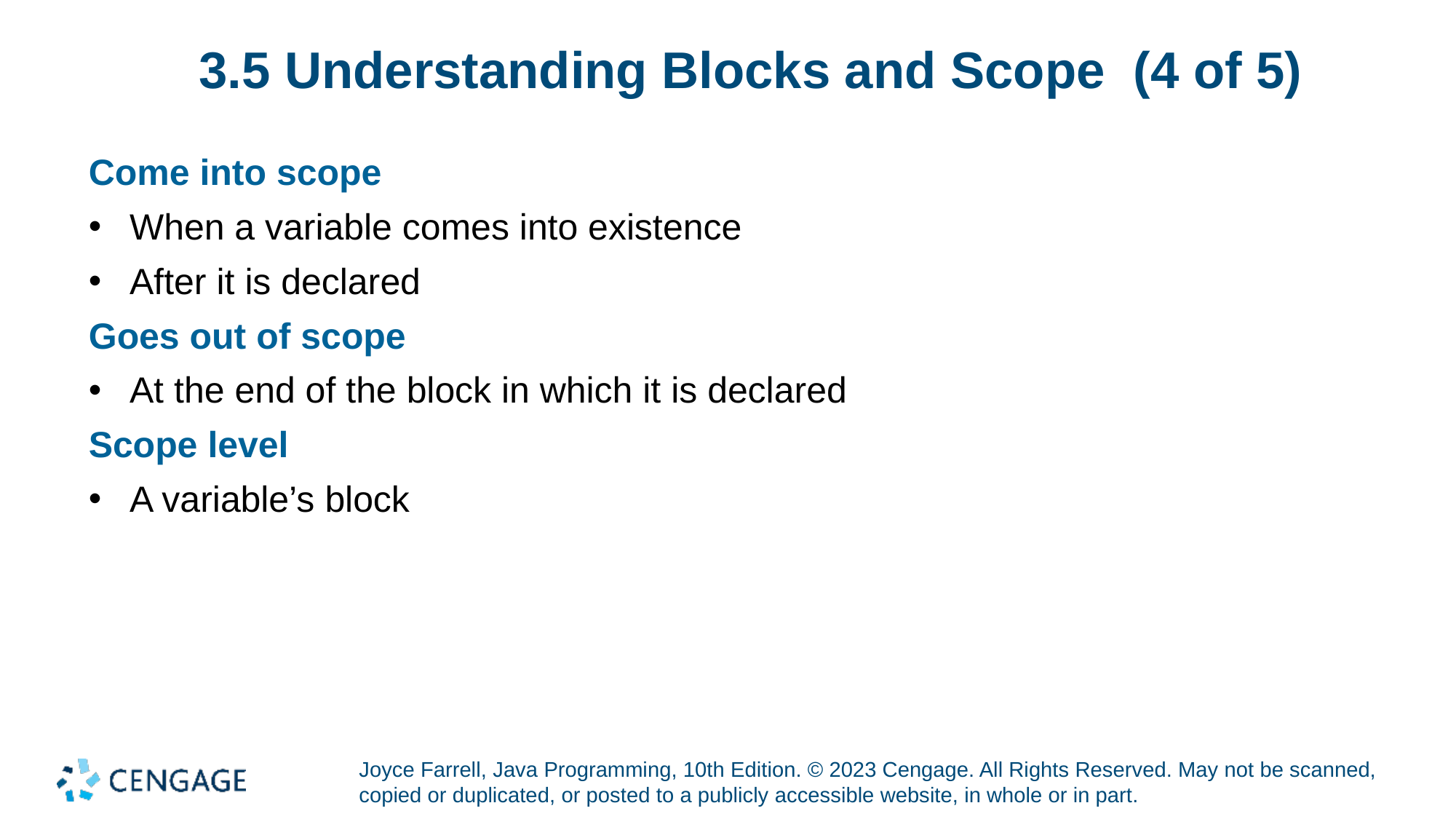

# 3.5 Understanding Blocks and Scope  (4 of 5)
Come into scope
When a variable comes into existence
After it is declared
Goes out of scope
At the end of the block in which it is declared
Scope level
A variable’s block